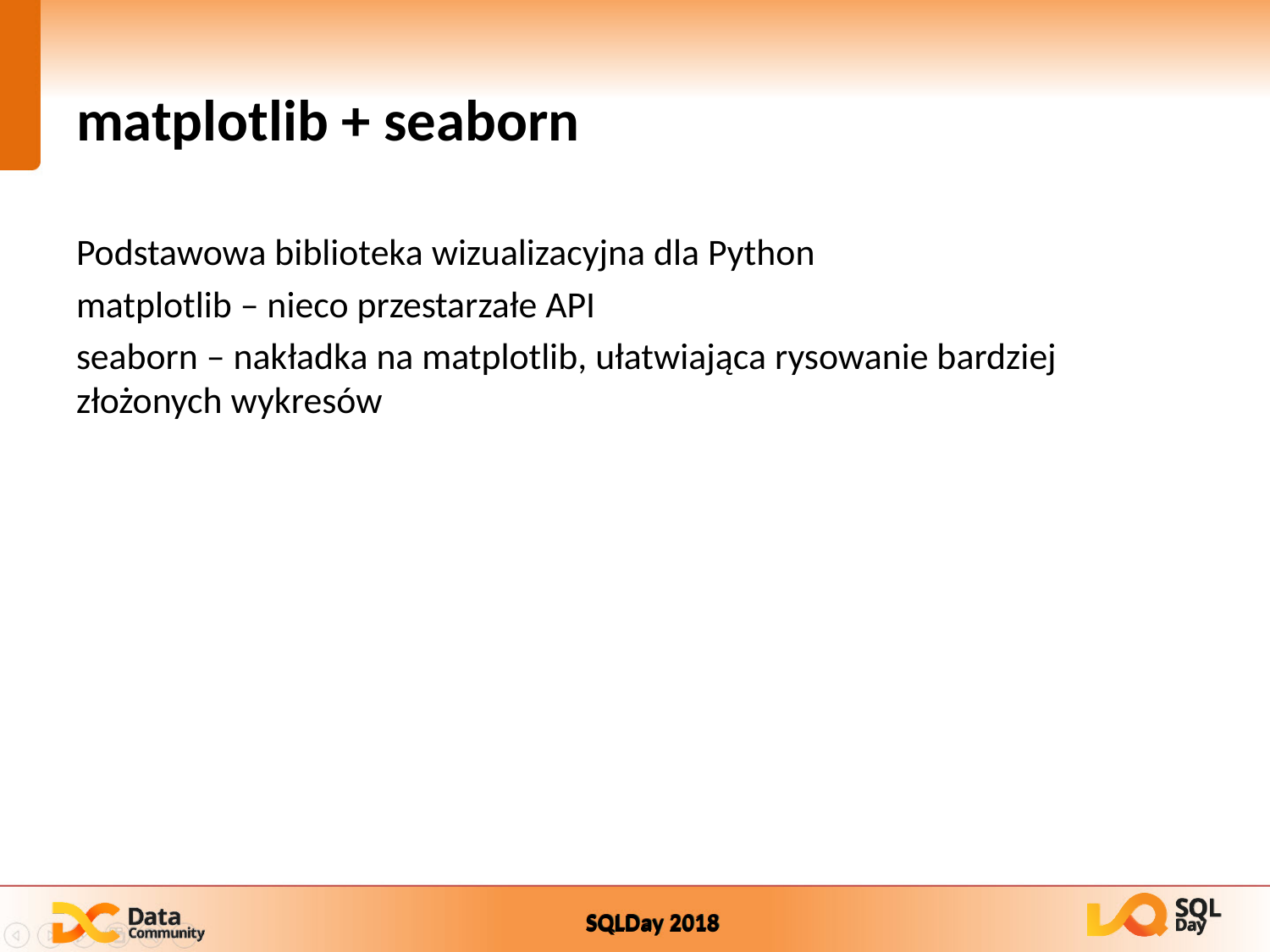

# matplotlib + seaborn
Podstawowa biblioteka wizualizacyjna dla Python
matplotlib – nieco przestarzałe API
seaborn – nakładka na matplotlib, ułatwiająca rysowanie bardziej złożonych wykresów